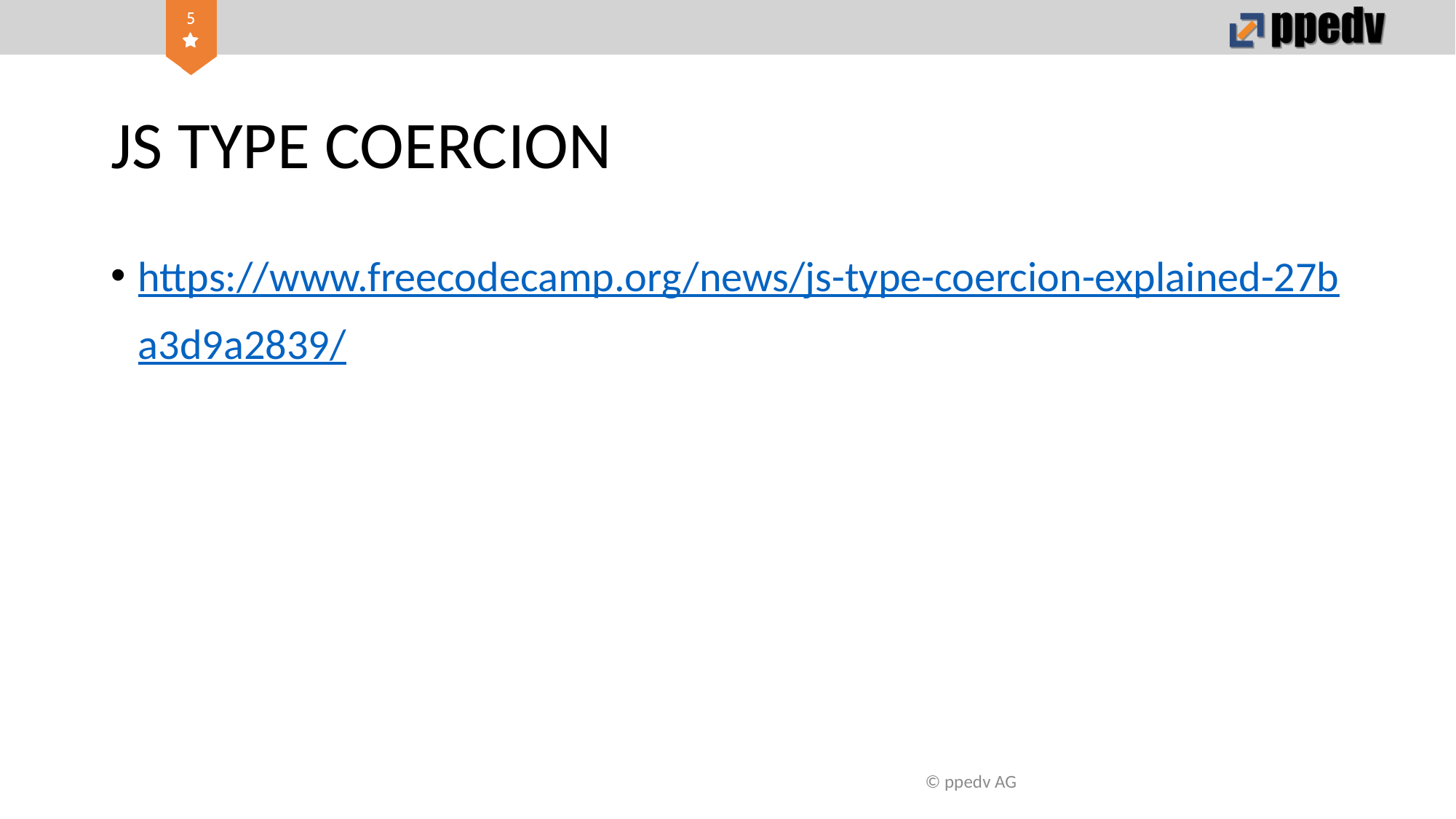

# JS TYPE COERCION
https://www.freecodecamp.org/news/js-type-coercion-explained-27ba3d9a2839/
© ppedv AG